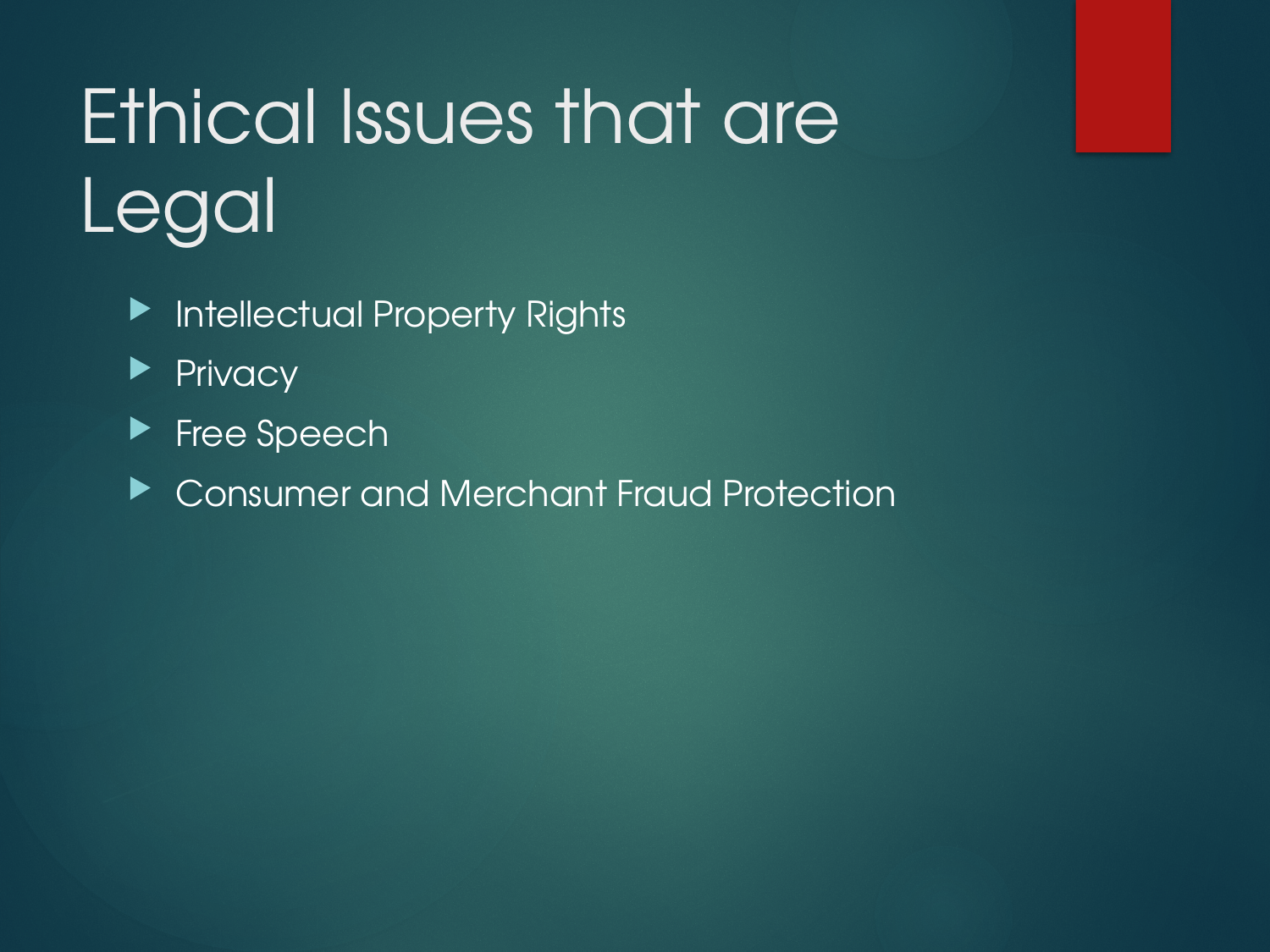

# Ethical Issues that are Legal
Intellectual Property Rights
Privacy
Free Speech
Consumer and Merchant Fraud Protection